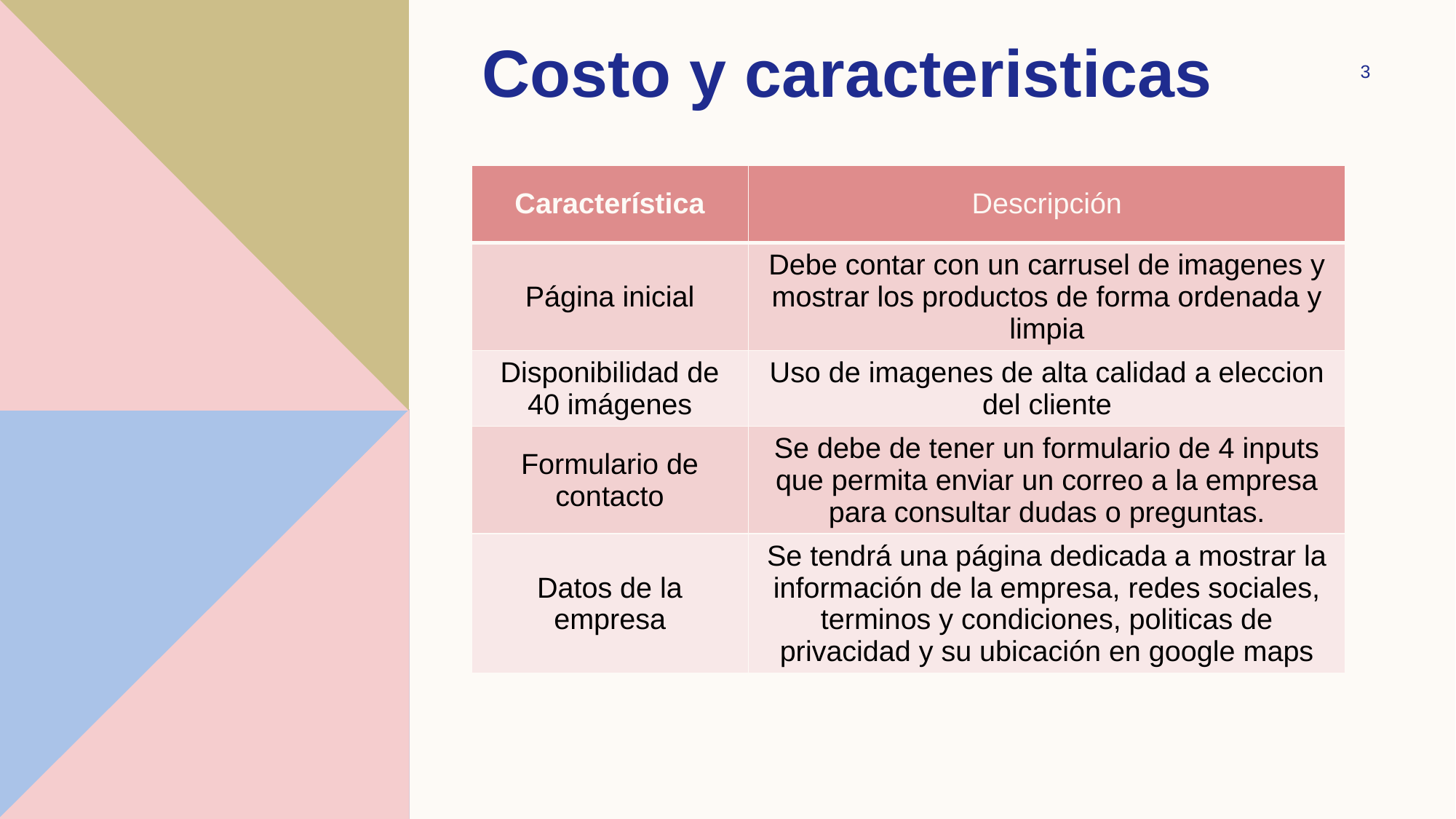

# Costo y caracteristicas
3
| Característica | Descripción |
| --- | --- |
| Página inicial | Debe contar con un carrusel de imagenes y mostrar los productos de forma ordenada y limpia |
| Disponibilidad de 40 imágenes | Uso de imagenes de alta calidad a eleccion del cliente |
| Formulario de contacto | Se debe de tener un formulario de 4 inputs que permita enviar un correo a la empresa para consultar dudas o preguntas. |
| Datos de la empresa | Se tendrá una página dedicada a mostrar la información de la empresa, redes sociales, terminos y condiciones, politicas de privacidad y su ubicación en google maps |